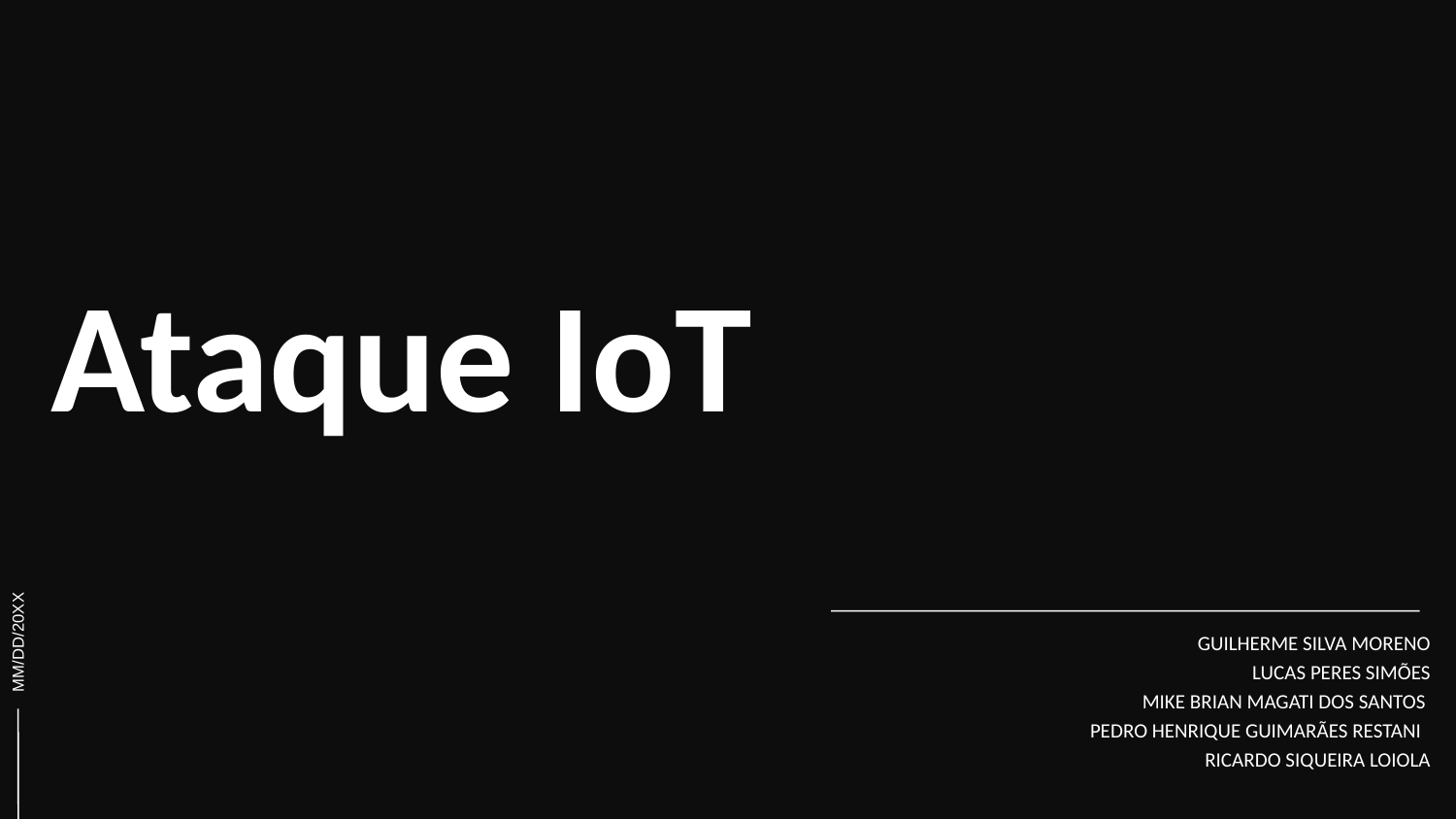

# Ataque IoT
GUILHERME SILVA MORENO
LUCAS PERES SIMÕES
 MIKE BRIAN MAGATI DOS SANTOS
 PEDRO HENRIQUE GUIMARÃES RESTANI
RICARDO SIQUEIRA LOIOLA
MM/DD/20XX